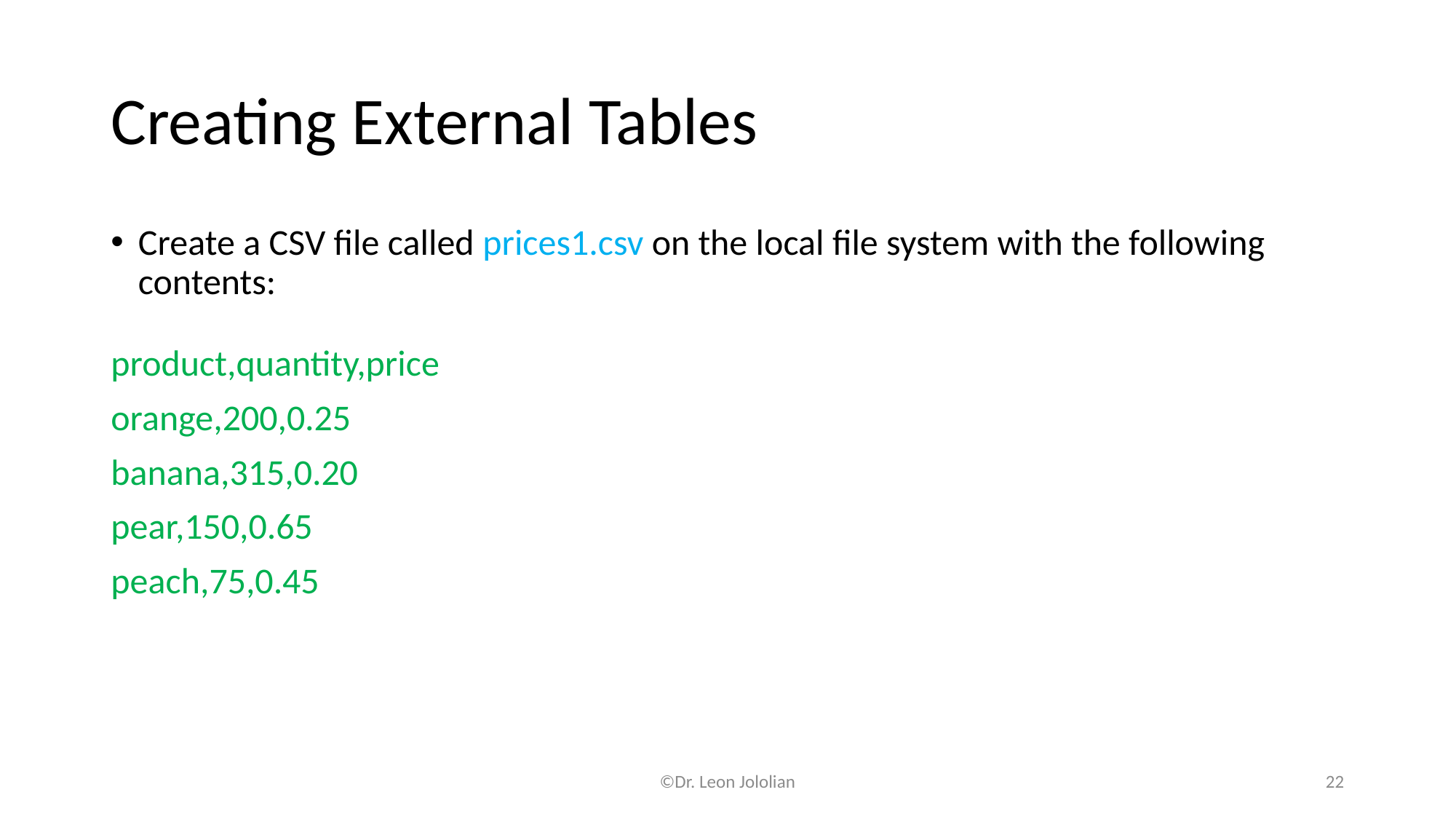

# Creating External Tables
Create a CSV file called prices1.csv on the local file system with the following contents:
product,quantity,price
orange,200,0.25
banana,315,0.20
pear,150,0.65
peach,75,0.45
©Dr. Leon Jololian
22